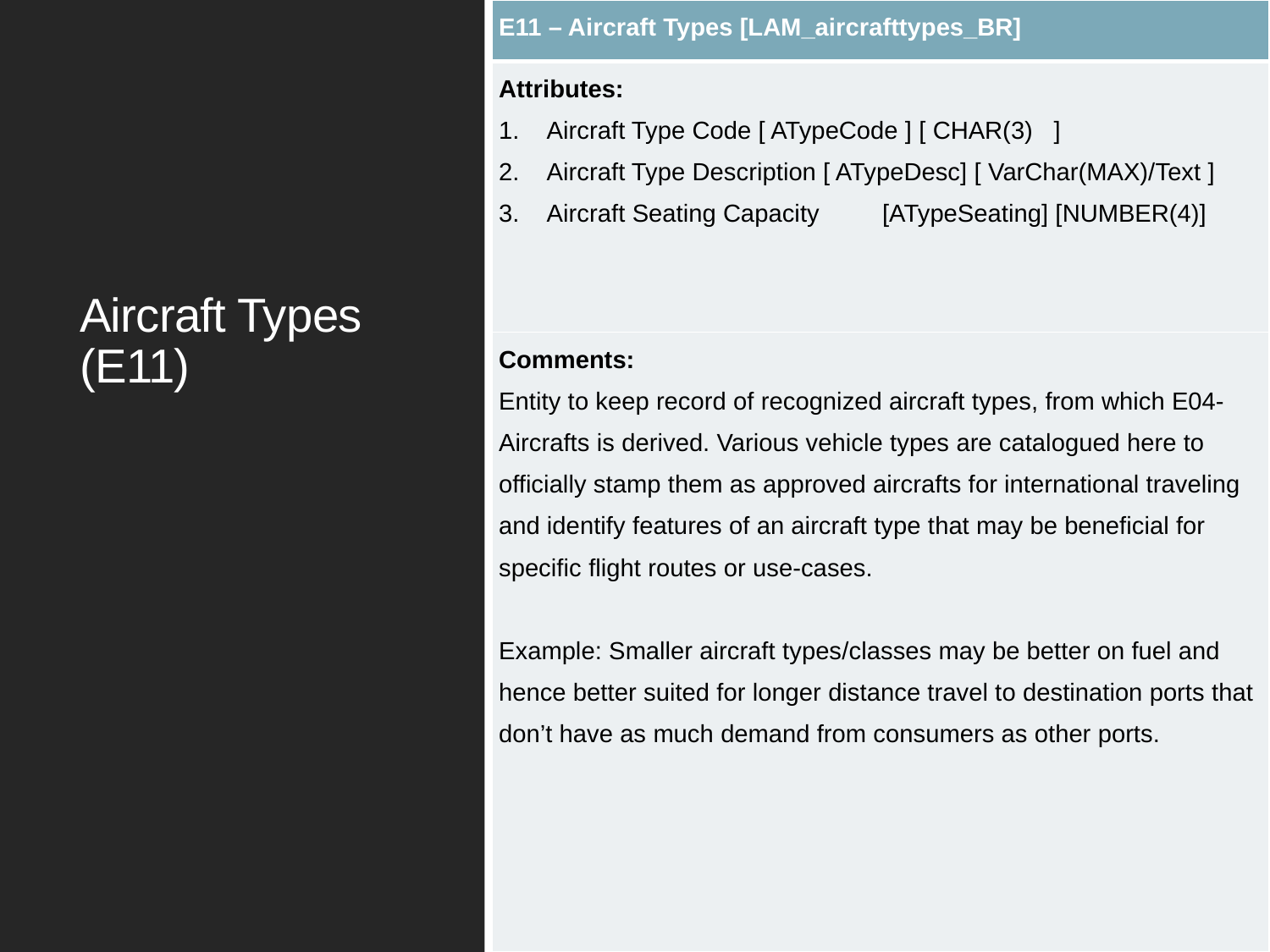

| E11 – Aircraft Types [LAM\_aircrafttypes\_BR] |
| --- |
| Attributes: Aircraft Type Code [ ATypeCode ] [ CHAR(3)   ] Aircraft Type Description [ ATypeDesc] [ VarChar(MAX)/Text ] Aircraft Seating Capacity         [ATypeSeating] [NUMBER(4)] |
| Comments: Entity to keep record of recognized aircraft types, from which E04-Aircrafts is derived. Various vehicle types are catalogued here to officially stamp them as approved aircrafts for international traveling and identify features of an aircraft type that may be beneficial for specific flight routes or use-cases. Example: Smaller aircraft types/classes may be better on fuel and hence better suited for longer distance travel to destination ports that don’t have as much demand from consumers as other ports. |
# Aircraft Types (E11)